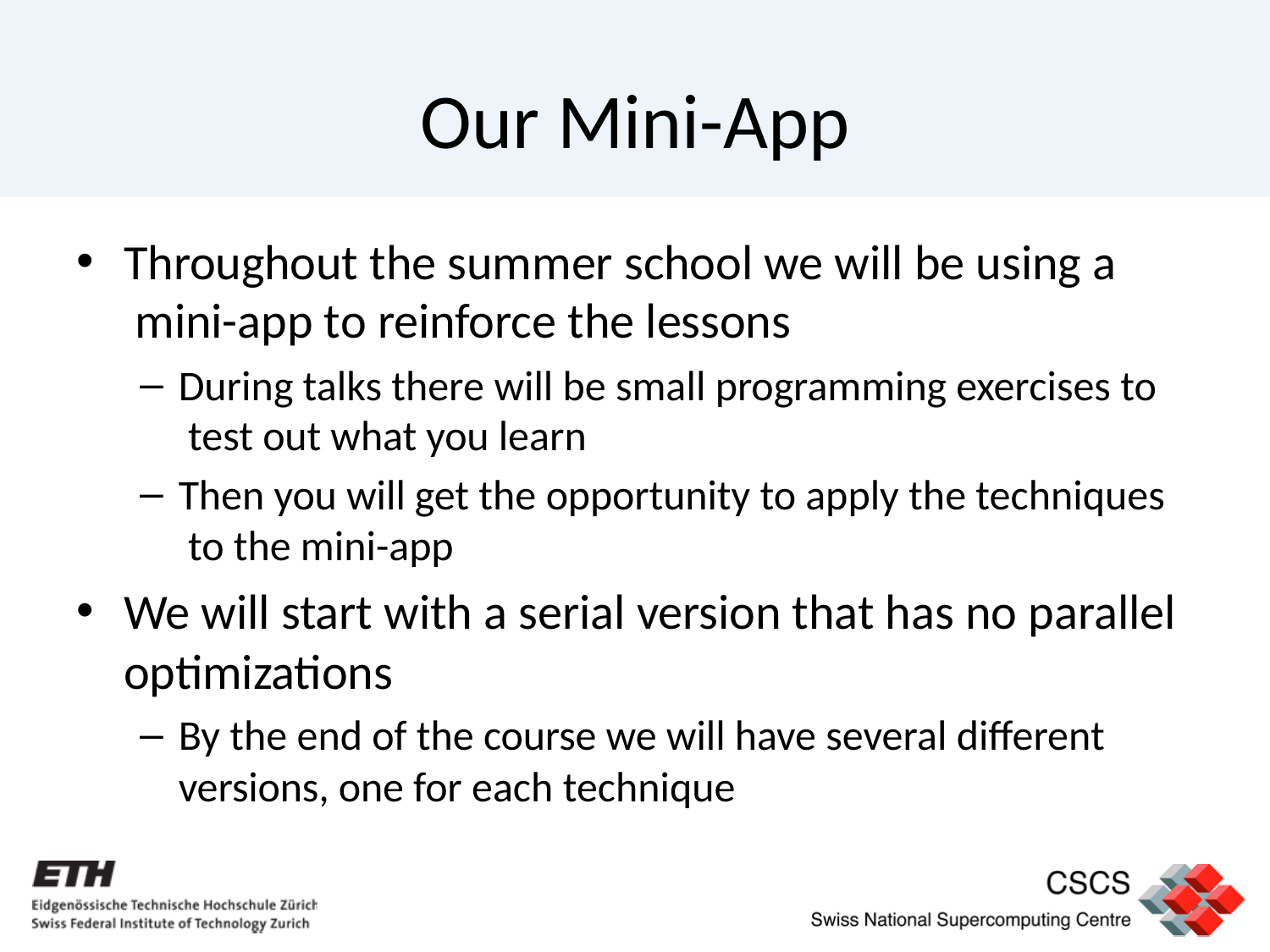

# Our Mini-App
Throughout the summer school we will be using a  mini-app to reinforce the lessons
During talks there will be small programming exercises to  test out what you learn
Then you will get the opportunity to apply the techniques  to the mini-app
We will start with a serial version that has no parallel  optimizations
By the end of the course we will have several diﬀerent  versions, one for each technique